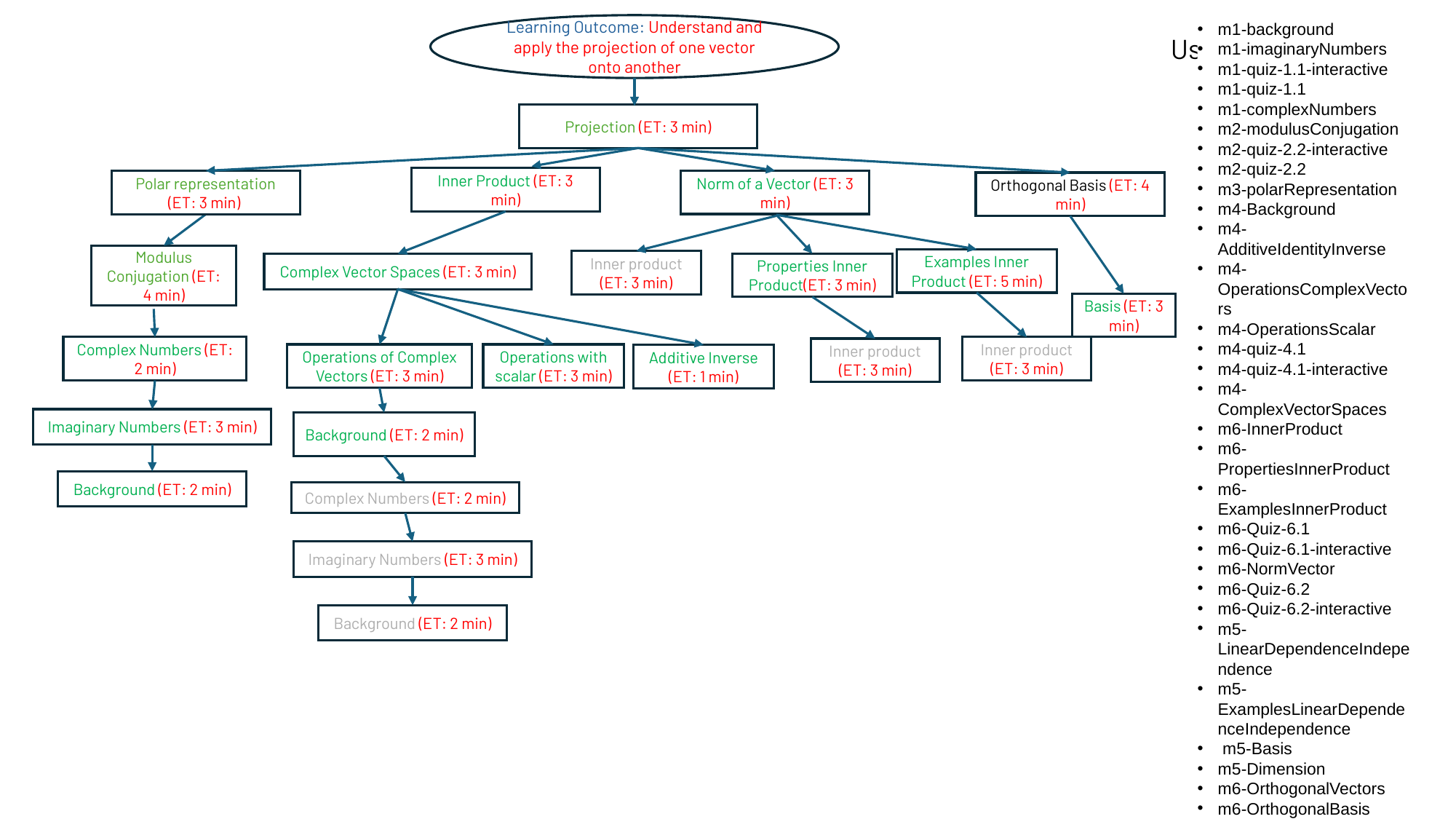

Learning Outcome: Understand and apply the projection of one vector onto another
 Use Case4: 80 mins
m1-background
m1-imaginaryNumbers
m1-quiz-1.1-interactive
m1-quiz-1.1
m1-complexNumbers
m2-modulusConjugation
m2-quiz-2.2-interactive
m2-quiz-2.2
m3-polarRepresentation
m4-Background
m4-AdditiveIdentityInverse
m4-OperationsComplexVectors
m4-OperationsScalar
m4-quiz-4.1
m4-quiz-4.1-interactive
m4-ComplexVectorSpaces
m6-InnerProduct
m6-PropertiesInnerProduct
m6-ExamplesInnerProduct
m6-Quiz-6.1
m6-Quiz-6.1-interactive
m6-NormVector
m6-Quiz-6.2
m6-Quiz-6.2-interactive
m5-LinearDependenceIndependence
m5-ExamplesLinearDependenceIndependence
 m5-Basis
m5-Dimension
m6-OrthogonalVectors
m6-OrthogonalBasis
m6-Projection
Projection (ET: 3 min)
Inner Product (ET: 3 min)
Norm of a Vector (ET: 3 min)
Polar representation (ET: 3 min)
Orthogonal Basis (ET: 4 min)
Modulus Conjugation (ET: 4 min)
Examples Inner Product (ET: 5 min)
Inner product (ET: 3 min)
Properties Inner Product(ET: 3 min)
Complex Vector Spaces (ET: 3 min)
Basis (ET: 3 min)
Inner product (ET: 3 min)
Complex Numbers (ET: 2 min)
Inner product (ET: 3 min)
Operations of Complex Vectors (ET: 3 min)
Operations with scalar (ET: 3 min)
Additive Inverse (ET: 1 min)
Imaginary Numbers (ET: 3 min)
Background (ET: 2 min)
Background (ET: 2 min)
Complex Numbers (ET: 2 min)
Imaginary Numbers (ET: 3 min)
Background (ET: 2 min)